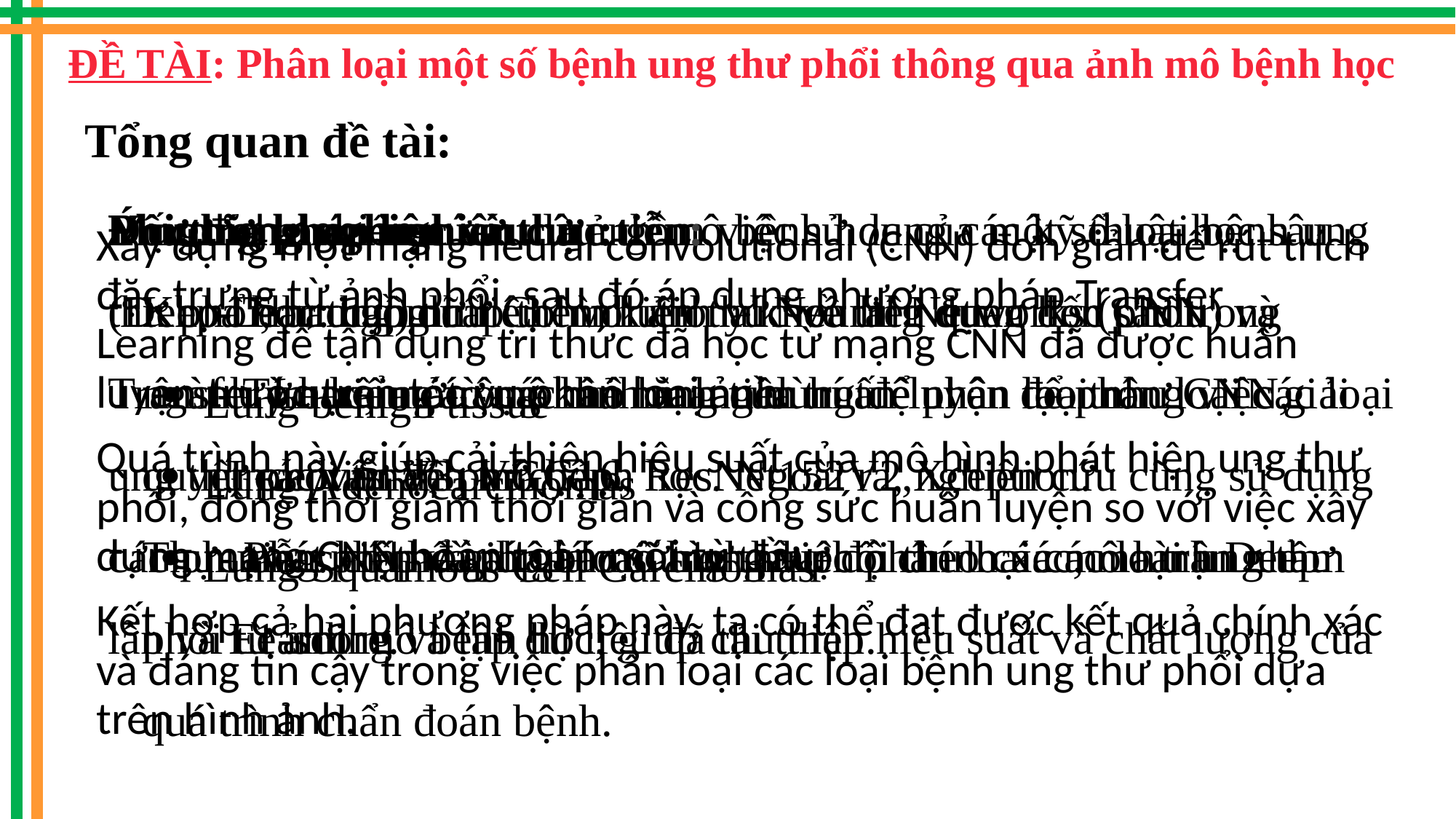

ĐỀ TÀI: Phân loại một số bệnh ung thư phổi thông qua ảnh mô bệnh học
Tổng quan đề tài:
Đối tượng nghiên cứu là ảnh mô bệnh học của một số loại bệnh ung thư phổi, bao gồm:
Lung benign tissue
Lung Adenocarcinomas
Lung Squamous Cell Carcinomas
Phương pháp nghiên cứu: gồm việc sử dụng các kỹ thuật học sâu (Deep Learning) như Convolutional Neural Networks (CNN) và Transfer Learning từ các mô hình tiền huấn luyện để phân loại các loại ung thư phổi từ ảnh mô bệnh học. Ngoài ra, nghiên cứu cũng sử dụng các phương pháp đánh giá mô hình như độ chính xác, ma trận nhầm lẫn và F1-score.
Ý nghĩa khoa học và thực tiễn:
Khoa học: cung cấp thêm kiến thức về ứng dụng học sâu trong ngành y học, mở rộng khả năng của trí tuệ nhân tạo trong việc giải quyết các vấn đề phức tạp.
Thực tiễn: có thể giúp bác sĩ trong việc phân loại các loại ung thư phổi từ ảnh mô bệnh học, giúp cải thiện hiệu suất và chất lượng của quá trình chẩn đoán bệnh.

Mục đích nghiên cứu:
	- Thu thập dữ liệu hình ảnh y khoa liên quan đến phổi.
	- Tìm hiểu các mô hình mạng dùng để phân loại như CNN, 		 InceptionV3, VGG16, ResNet152V2,Xception.
	- Phát hiện và phân loại ung thư phổi theo các mô hình Deep 	 Learning và tập dữ liệu đã thu thập.

Xây dựng một mạng neural convolutional (CNN) đơn giản để rút trích đặc trưng từ ảnh phổi, sau đó áp dụng phương pháp Transfer Learning để tận dụng tri thức đã học từ mạng CNN đã được huấn luyện trước trên tác vụ phân loại ảnh.
Quá trình này giúp cải thiện hiệu suất của mô hình phát hiện ung thư phổi, đồng thời giảm thời gian và công sức huấn luyện so với việc xây dựng mạng CNN hoàn toàn mới từ đầu.
Kết hợp cả hai phương pháp này, ta có thể đạt được kết quả chính xác và đáng tin cậy trong việc phân loại các loại bệnh ung thư phổi dựa trên hình ảnh.